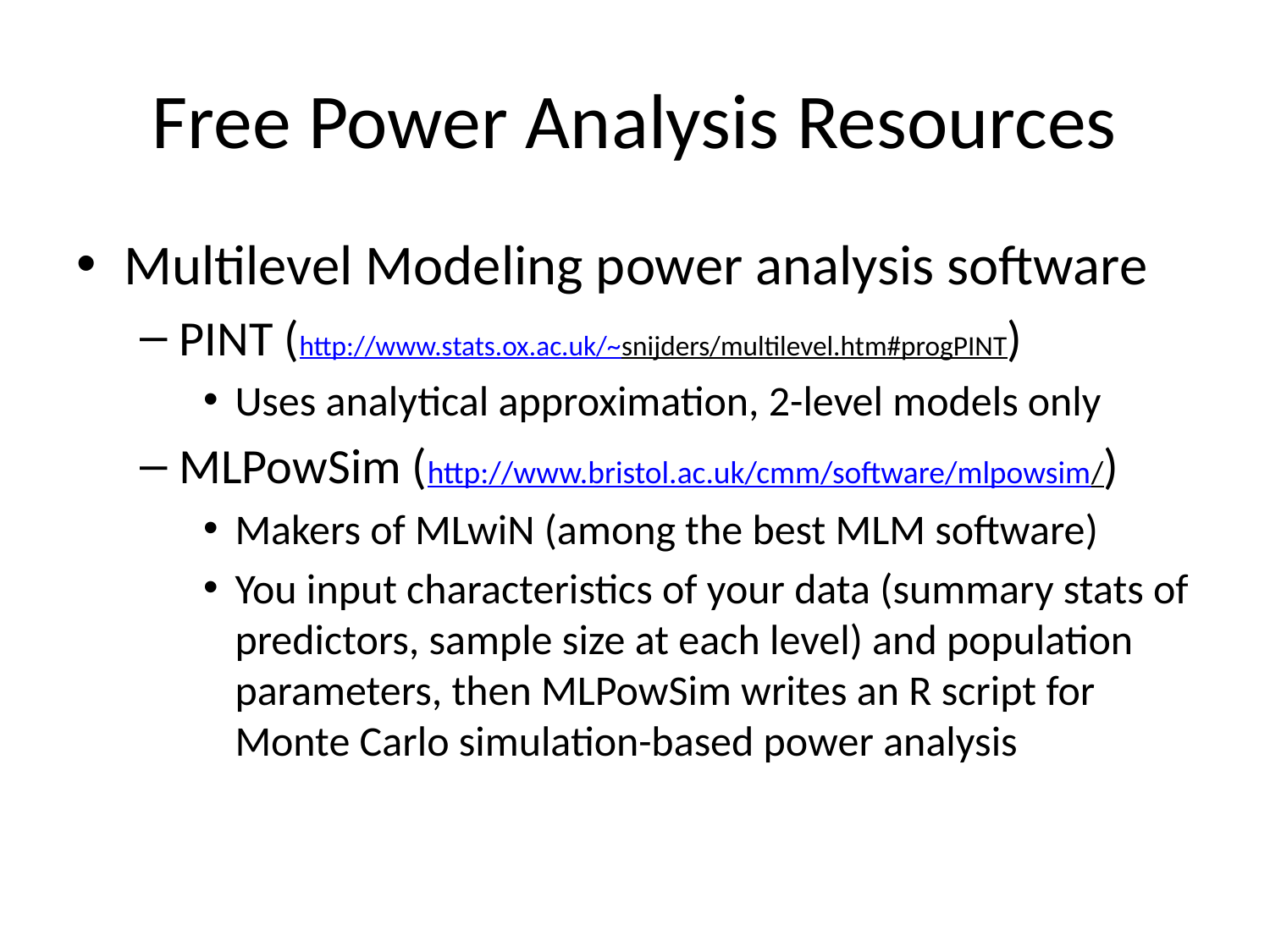

# Free Power Analysis Resources
Multilevel Modeling power analysis software
PINT (http://www.stats.ox.ac.uk/~snijders/multilevel.htm#progPINT)
Uses analytical approximation, 2-level models only
MLPowSim (http://www.bristol.ac.uk/cmm/software/mlpowsim/)
Makers of MLwiN (among the best MLM software)
You input characteristics of your data (summary stats of predictors, sample size at each level) and population parameters, then MLPowSim writes an R script for Monte Carlo simulation-based power analysis